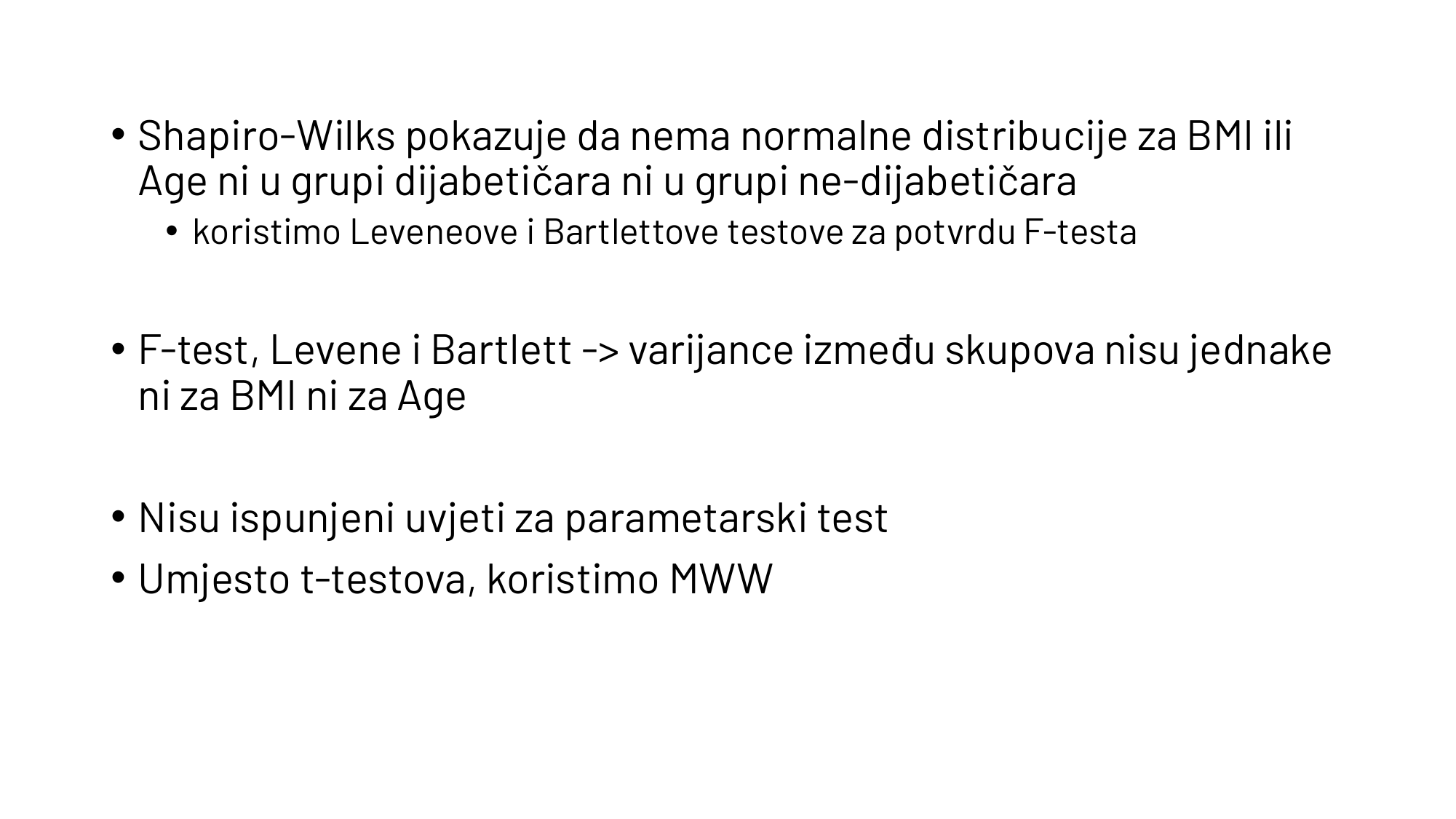

Shapiro-Wilks pokazuje da nema normalne distribucije za BMI ili Age ni u grupi dijabetičara ni u grupi ne-dijabetičara
koristimo Leveneove i Bartlettove testove za potvrdu F-testa

F-test, Levene i Bartlett -> varijance između skupova nisu jednake ni za BMI ni za Age

Nisu ispunjeni uvjeti za parametarski test
Umjesto t-testova, koristimo MWW